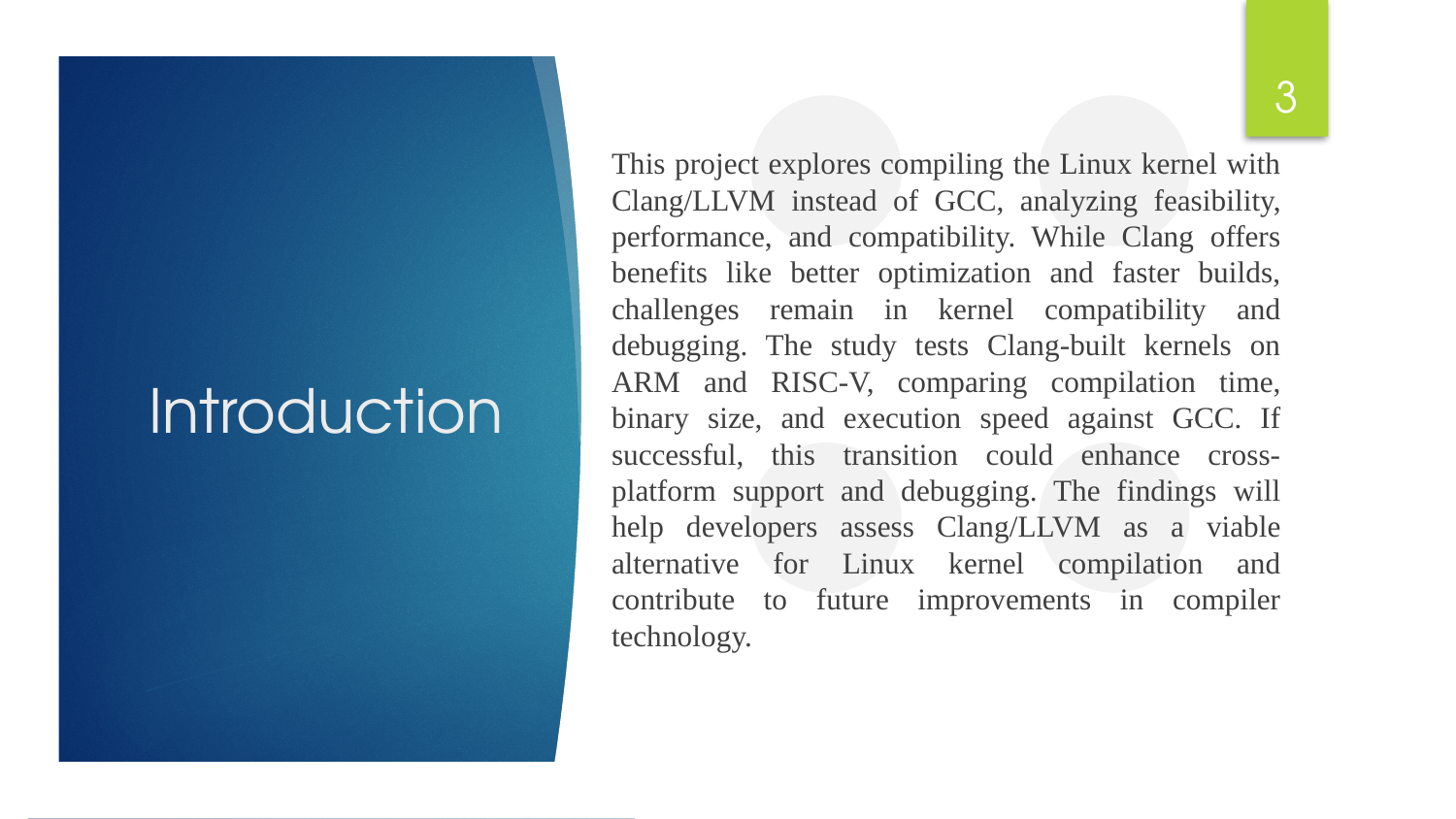

3
This project explores compiling the Linux kernel with Clang/LLVM instead of GCC, analyzing feasibility, performance, and compatibility. While Clang offers benefits like better optimization and faster builds, challenges remain in kernel compatibility and debugging. The study tests Clang-built kernels on ARM and RISC-V, comparing compilation time, binary size, and execution speed against GCC. If successful, this transition could enhance cross-platform support and debugging. The findings will help developers assess Clang/LLVM as a viable alternative for Linux kernel compilation and contribute to future improvements in compiler technology.
# Introduction